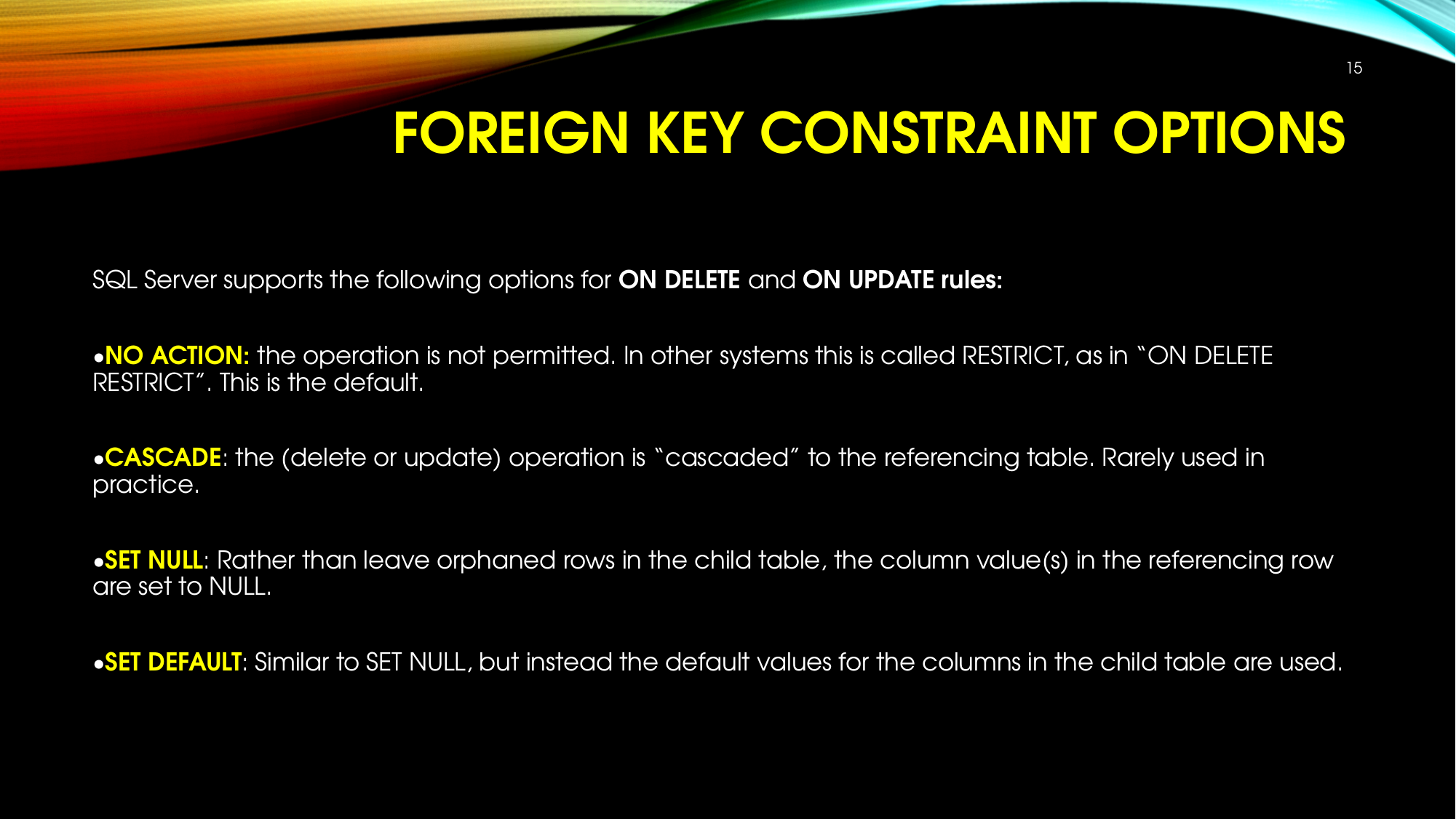

15
# FOREIGN KEY constraint options
SQL Server supports the following options for ON DELETE and ON UPDATE rules:

•NO ACTION: the operation is not permitted. In other systems this is called RESTRICT, as in “ON DELETE RESTRICT”. This is the default.

•CASCADE: the (delete or update) operation is “cascaded” to the referencing table. Rarely used in practice.

•SET NULL: Rather than leave orphaned rows in the child table, the column value(s) in the referencing row are set to NULL.

•SET DEFAULT: Similar to SET NULL, but instead the default values for the columns in the child table are used.